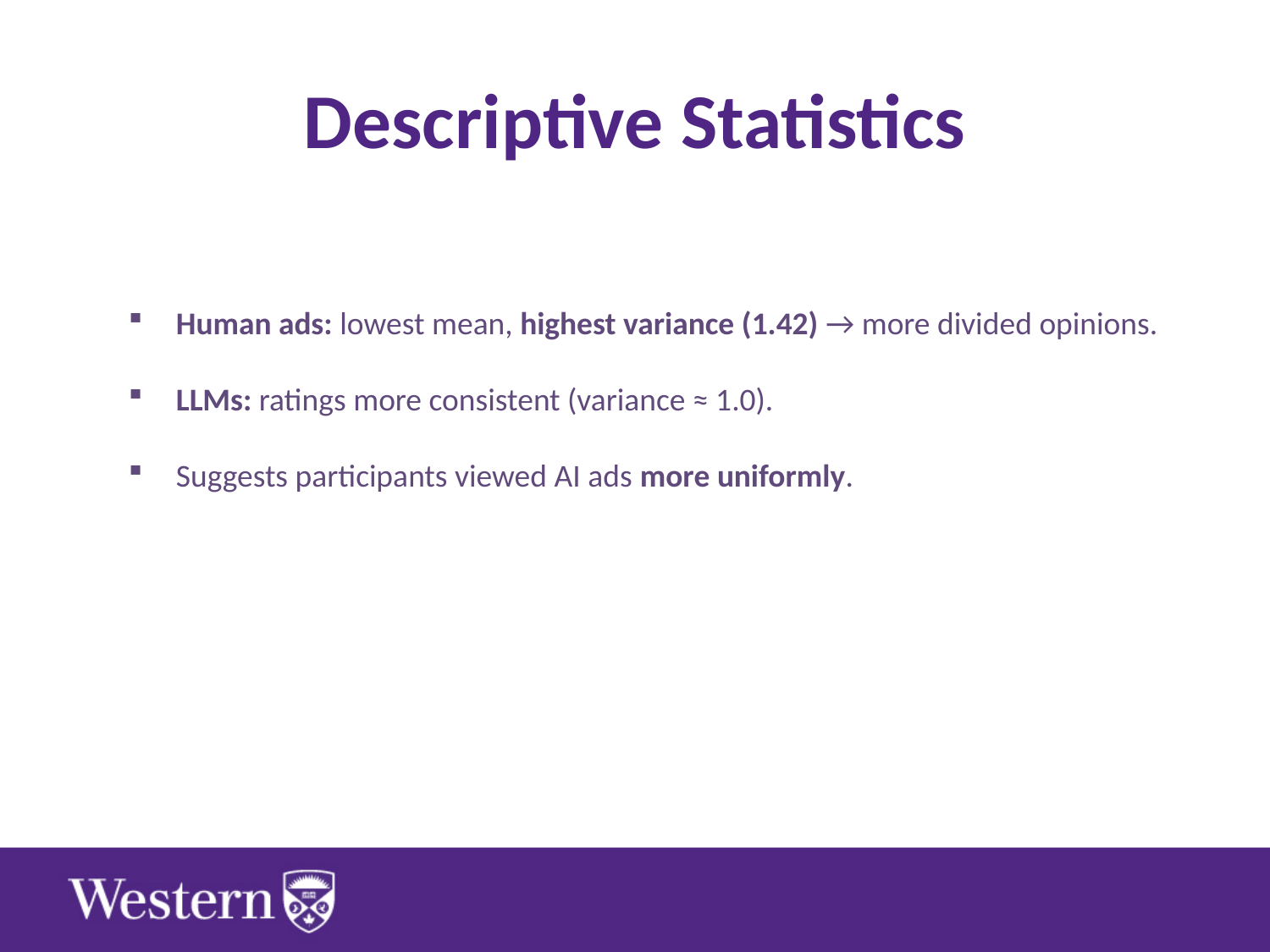

# Descriptive Statistics
Human ads: lowest mean, highest variance (1.42) → more divided opinions.

LLMs: ratings more consistent (variance ≈ 1.0).

Suggests participants viewed AI ads more uniformly.